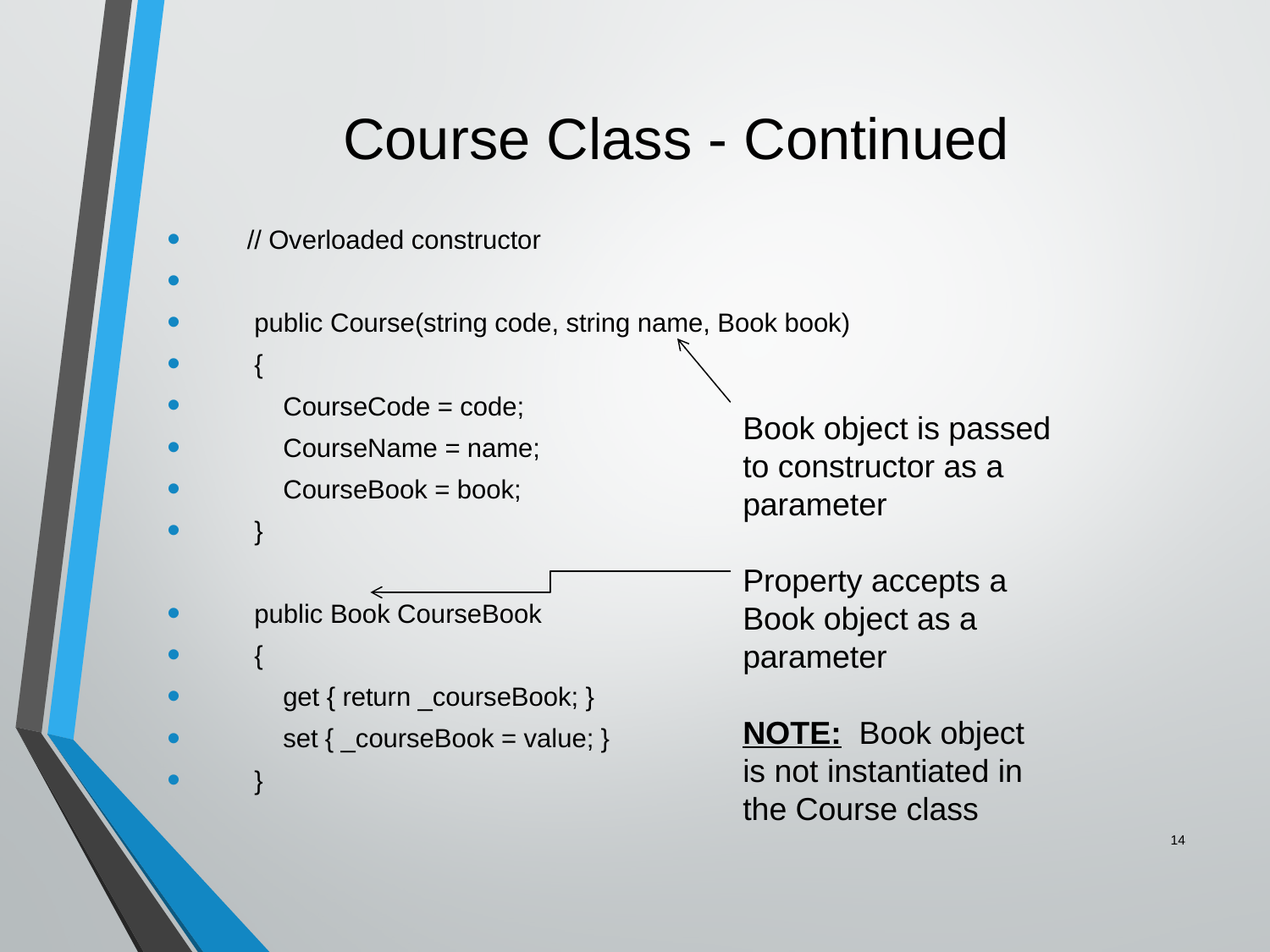

# Course Class - Continued
       // Overloaded constructor

        public Course(string code, string name, Book book)
        {
            CourseCode = code;
            CourseName = name;
            CourseBook = book;
        }

        public Book CourseBook
        {
            get { return _courseBook; }
            set { _courseBook = value; }
        }
Book object is passed to constructor as a parameter

Property accepts a Book object as a parameter

NOTE:  Book object is not instantiated in the Course class
14